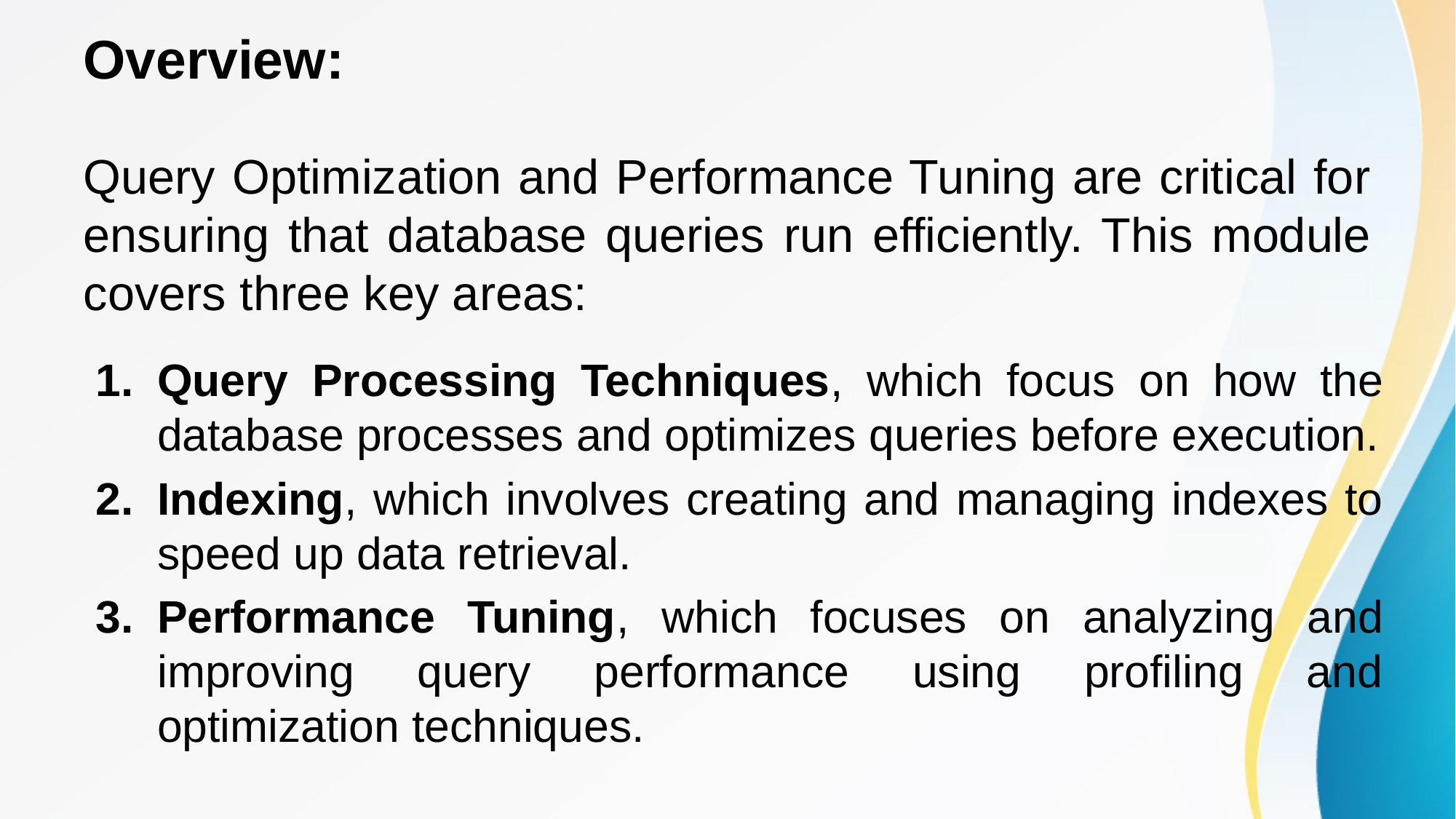

# Overview:
Query Optimization and Performance Tuning are critical for ensuring that database queries run efficiently. This module covers three key areas:
Query Processing Techniques, which focus on how the database processes and optimizes queries before execution.
Indexing, which involves creating and managing indexes to speed up data retrieval.
Performance Tuning, which focuses on analyzing and improving query performance using profiling and optimization techniques.